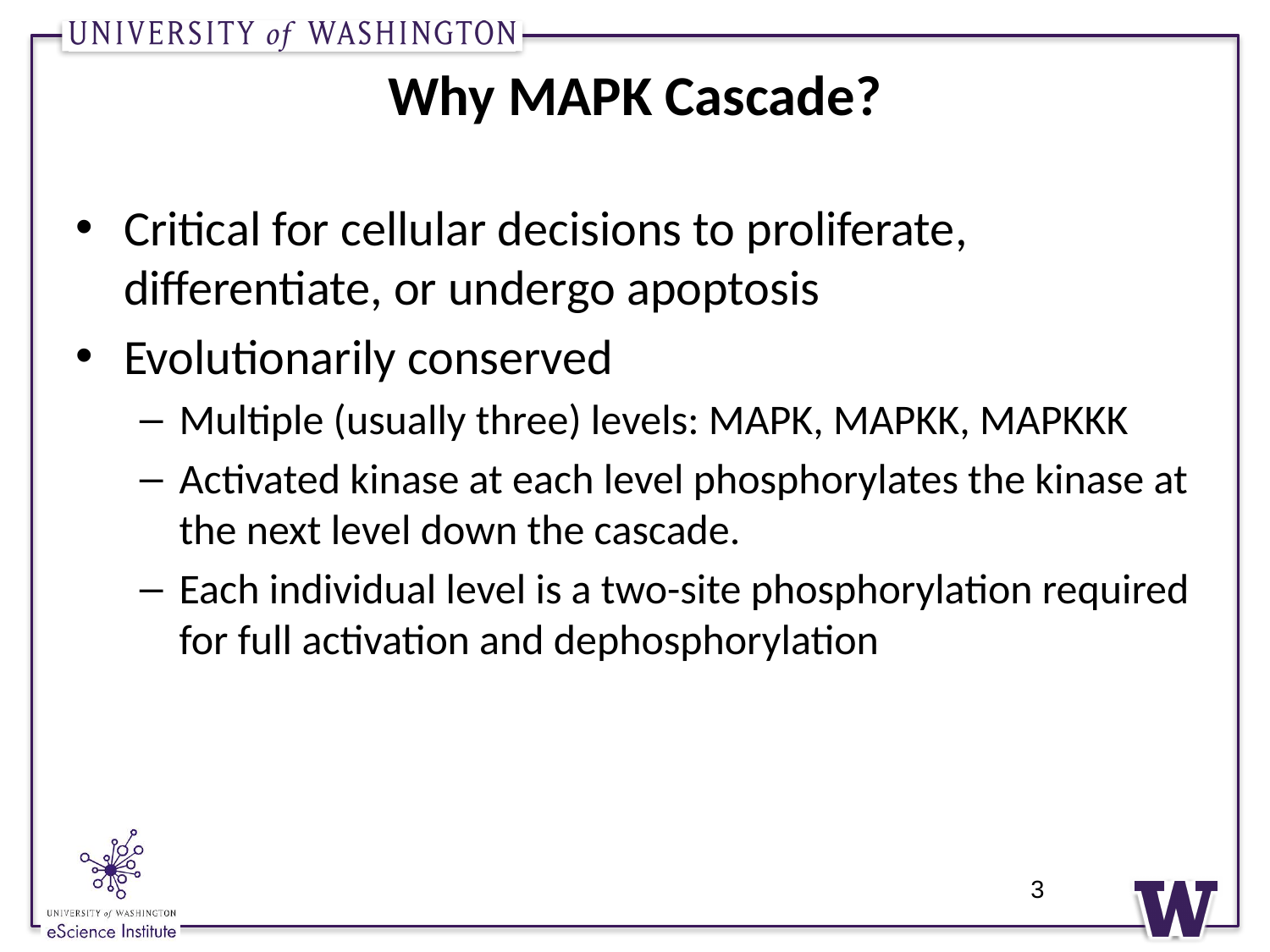

# Why MAPK Cascade?
Critical for cellular decisions to proliferate, differentiate, or undergo apoptosis
Evolutionarily conserved
Multiple (usually three) levels: MAPK, MAPKK, MAPKKK
Activated kinase at each level phosphorylates the kinase at the next level down the cascade.
Each individual level is a two-site phosphorylation required for full activation and dephosphorylation
3